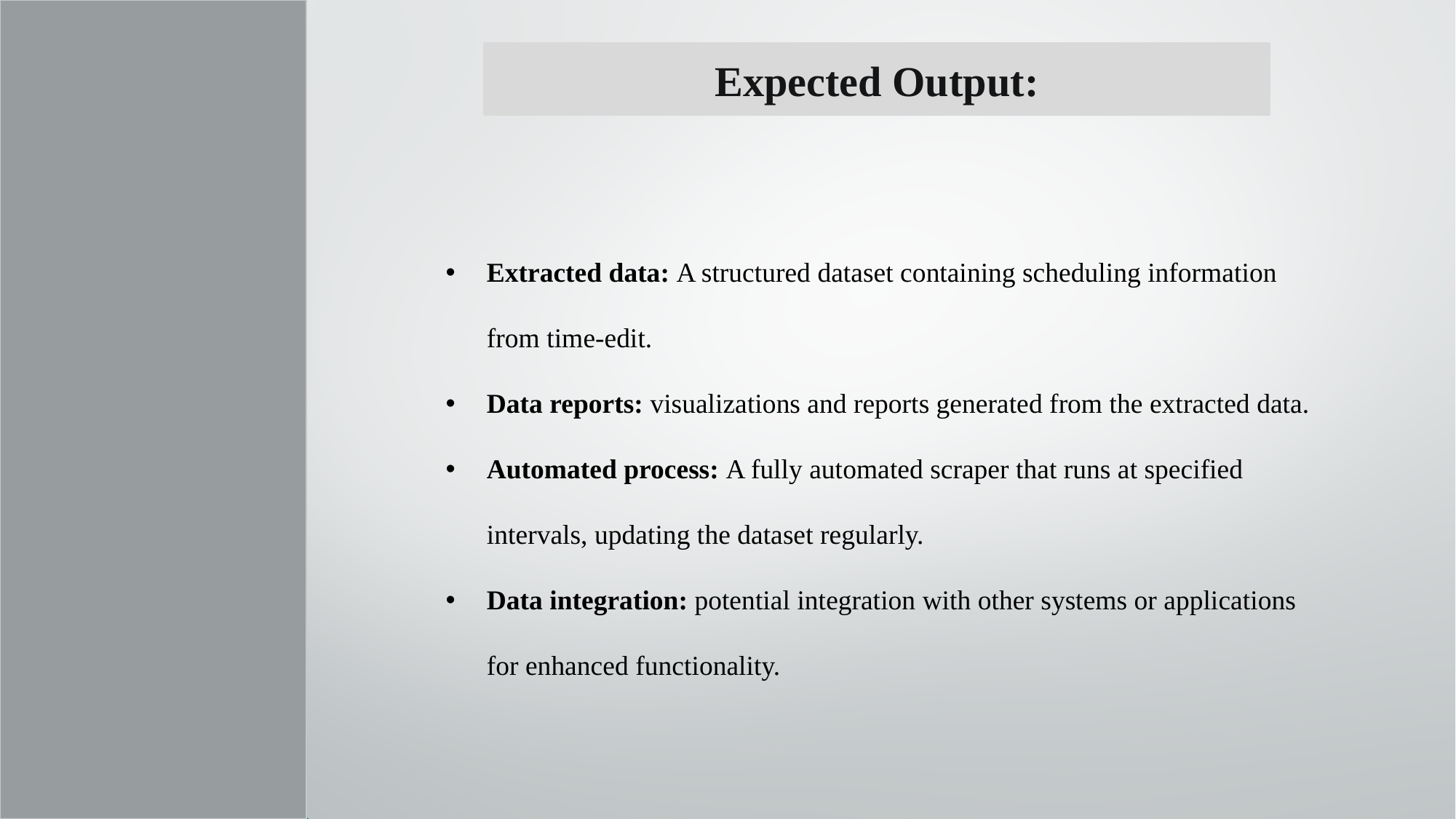

Expected Output:
Extracted data: A structured dataset containing scheduling information from time-edit.
Data reports: visualizations and reports generated from the extracted data.
Automated process: A fully automated scraper that runs at specified intervals, updating the dataset regularly.
Data integration: potential integration with other systems or applications for enhanced functionality.